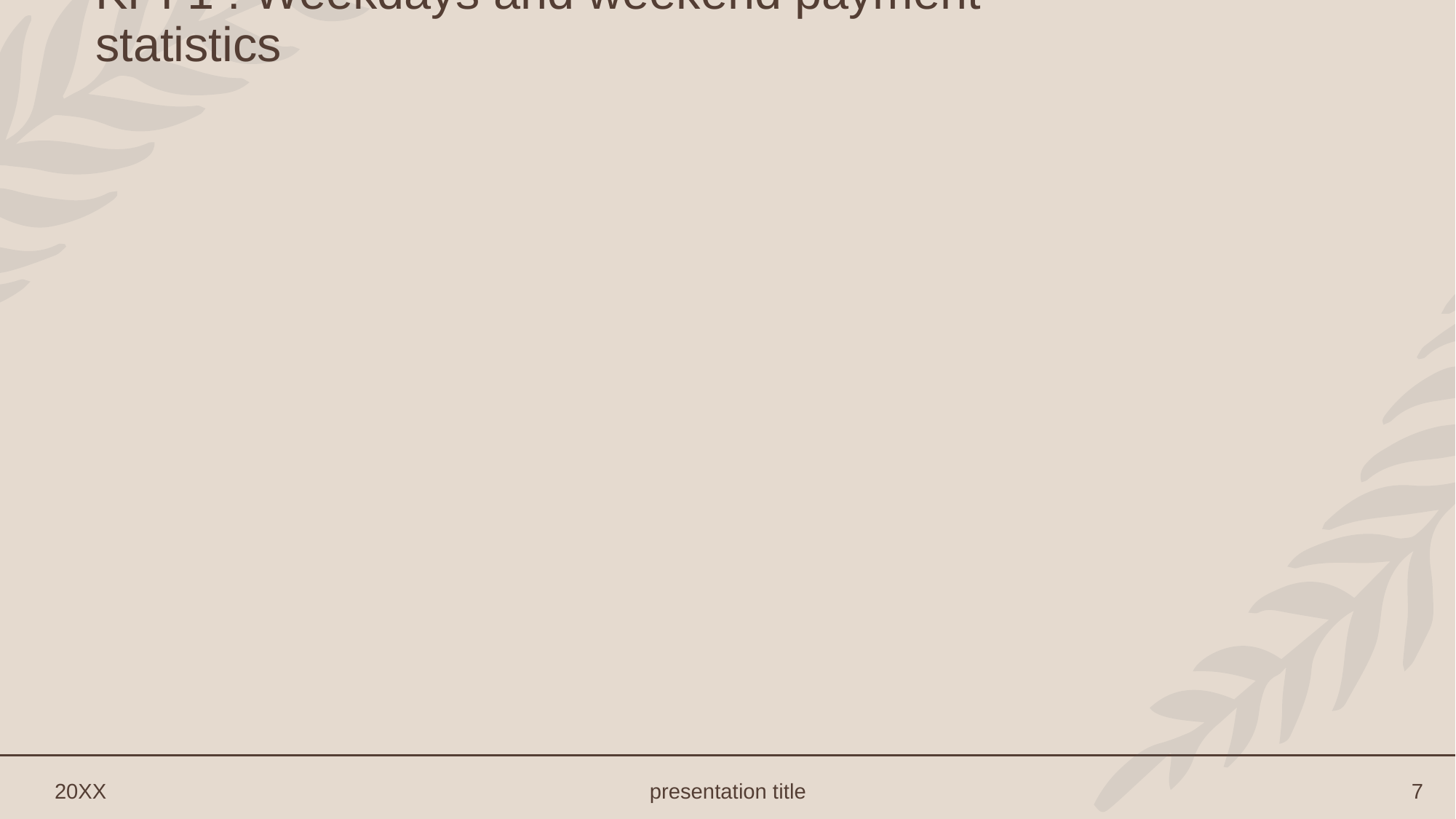

# KPI 1 : Weekdays and weekend payment statistics
20XX
presentation title
7